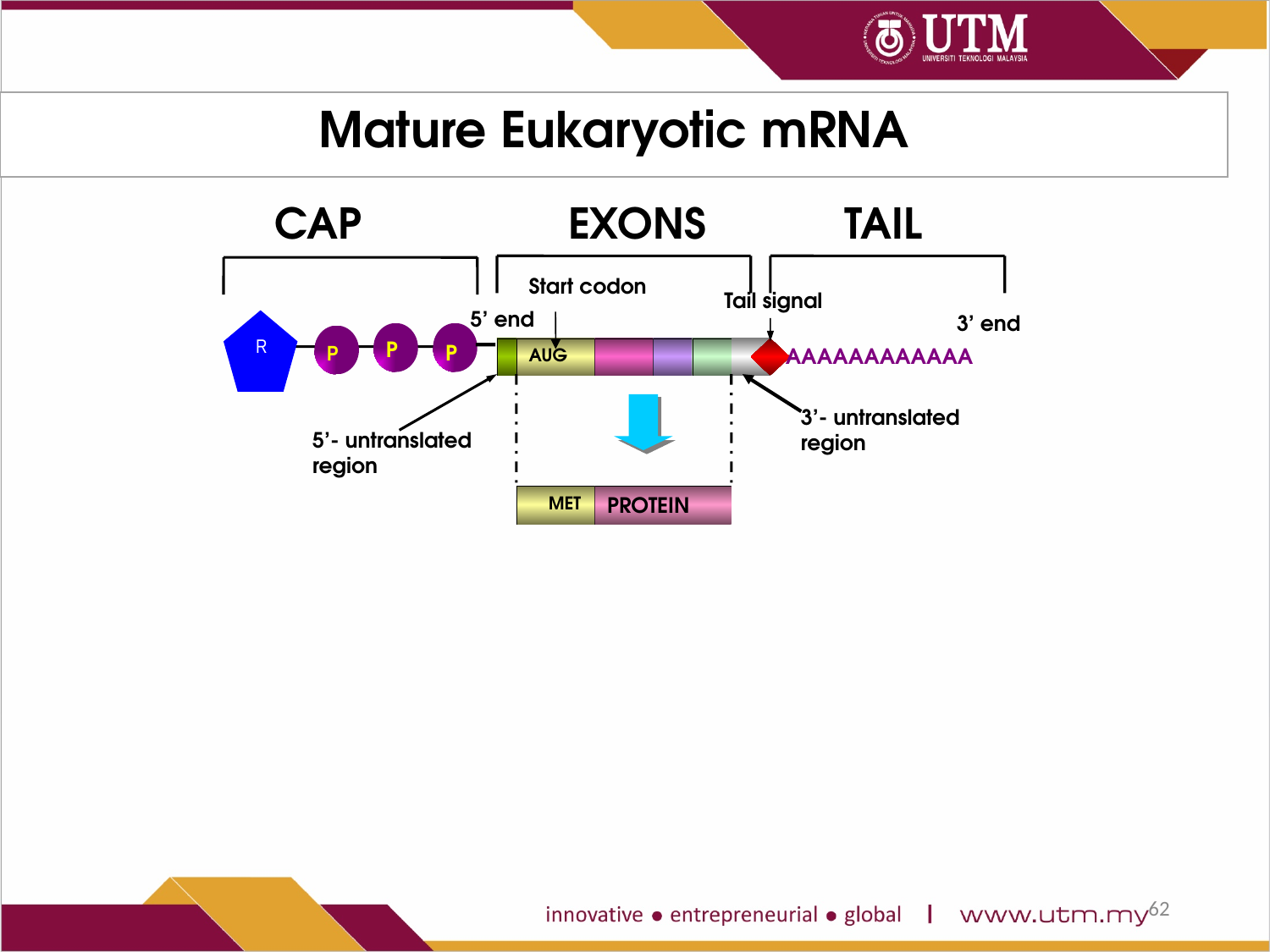

Mature Eukaryotic mRNA

CAP
EXONS
TAIL

Start codon
Tail signal
5’ end
3’ end

R
P
P
P
AAAAAAAAAAAA

AUG

3’- untranslated region
5’- untranslated region

MET
PROTEIN

62